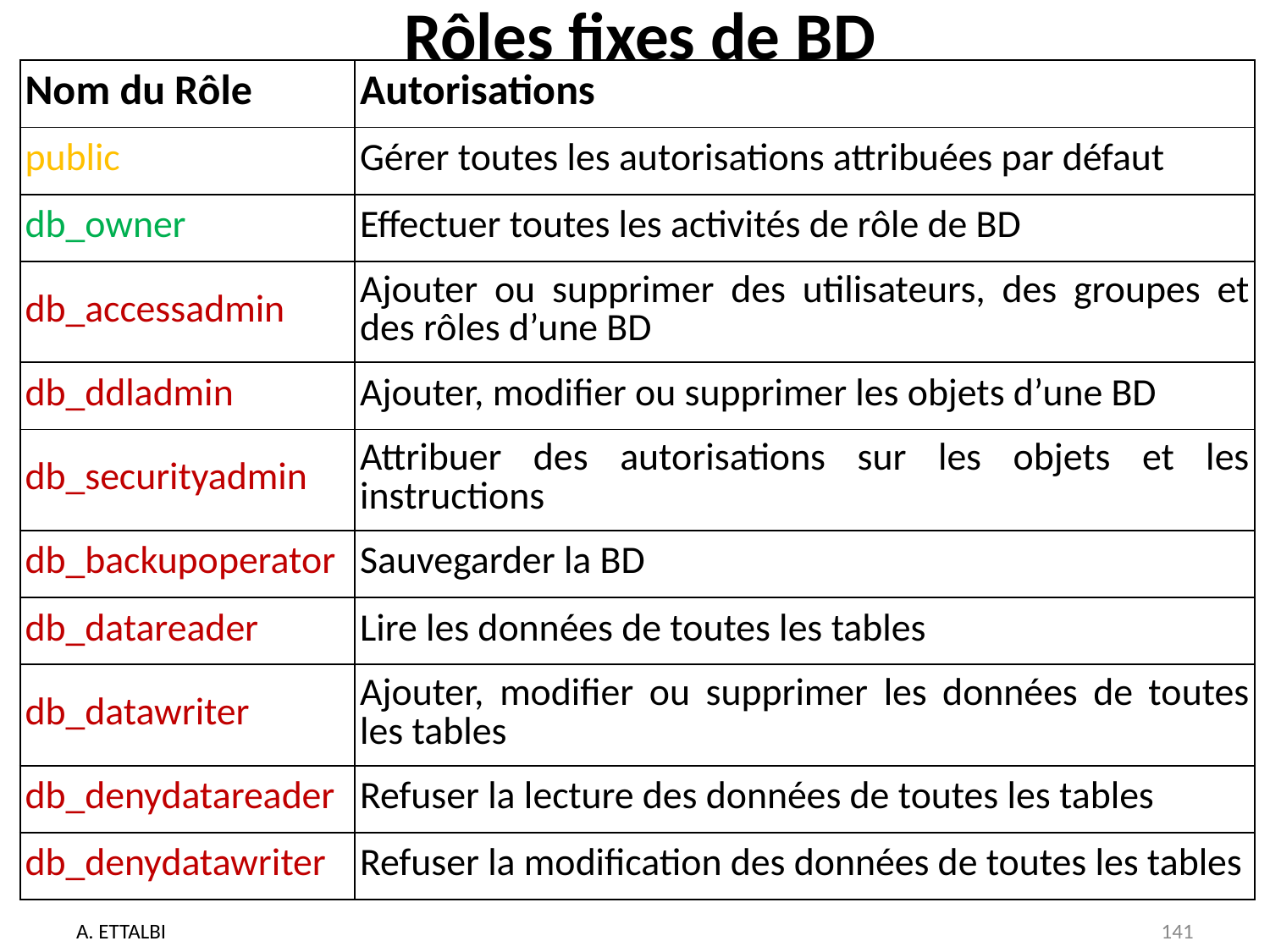

# Rôles fixes de BD
| Nom du Rôle | Autorisations |
| --- | --- |
| public | Gérer toutes les autorisations attribuées par défaut |
| db\_owner | Effectuer toutes les activités de rôle de BD |
| db\_accessadmin | Ajouter ou supprimer des utilisateurs, des groupes et des rôles d’une BD |
| db\_ddladmin | Ajouter, modifier ou supprimer les objets d’une BD |
| db\_securityadmin | Attribuer des autorisations sur les objets et les instructions |
| db\_backupoperator | Sauvegarder la BD |
| db\_datareader | Lire les données de toutes les tables |
| db\_datawriter | Ajouter, modifier ou supprimer les données de toutes les tables |
| db\_denydatareader | Refuser la lecture des données de toutes les tables |
| db\_denydatawriter | Refuser la modification des données de toutes les tables |
A. ETTALBI
141